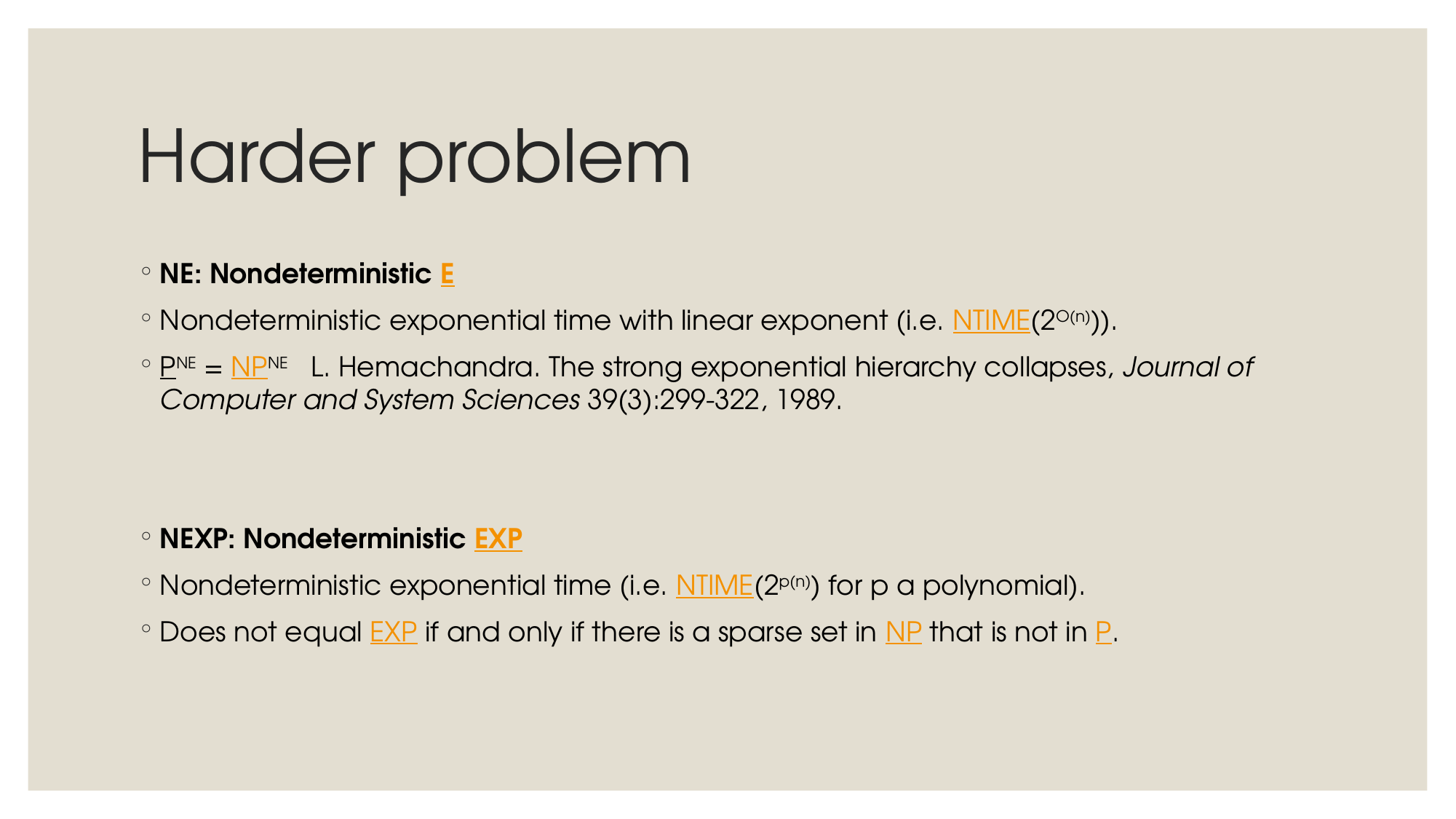

# Harder problem
NE: Nondeterministic E
Nondeterministic exponential time with linear exponent (i.e. NTIME(2O(n))).
PNE = NPNE   L. Hemachandra. The strong exponential hierarchy collapses, Journal of Computer and System Sciences 39(3):299-322, 1989.

NEXP: Nondeterministic EXP
Nondeterministic exponential time (i.e. NTIME(2p(n)) for p a polynomial).
Does not equal EXP if and only if there is a sparse set in NP that is not in P.